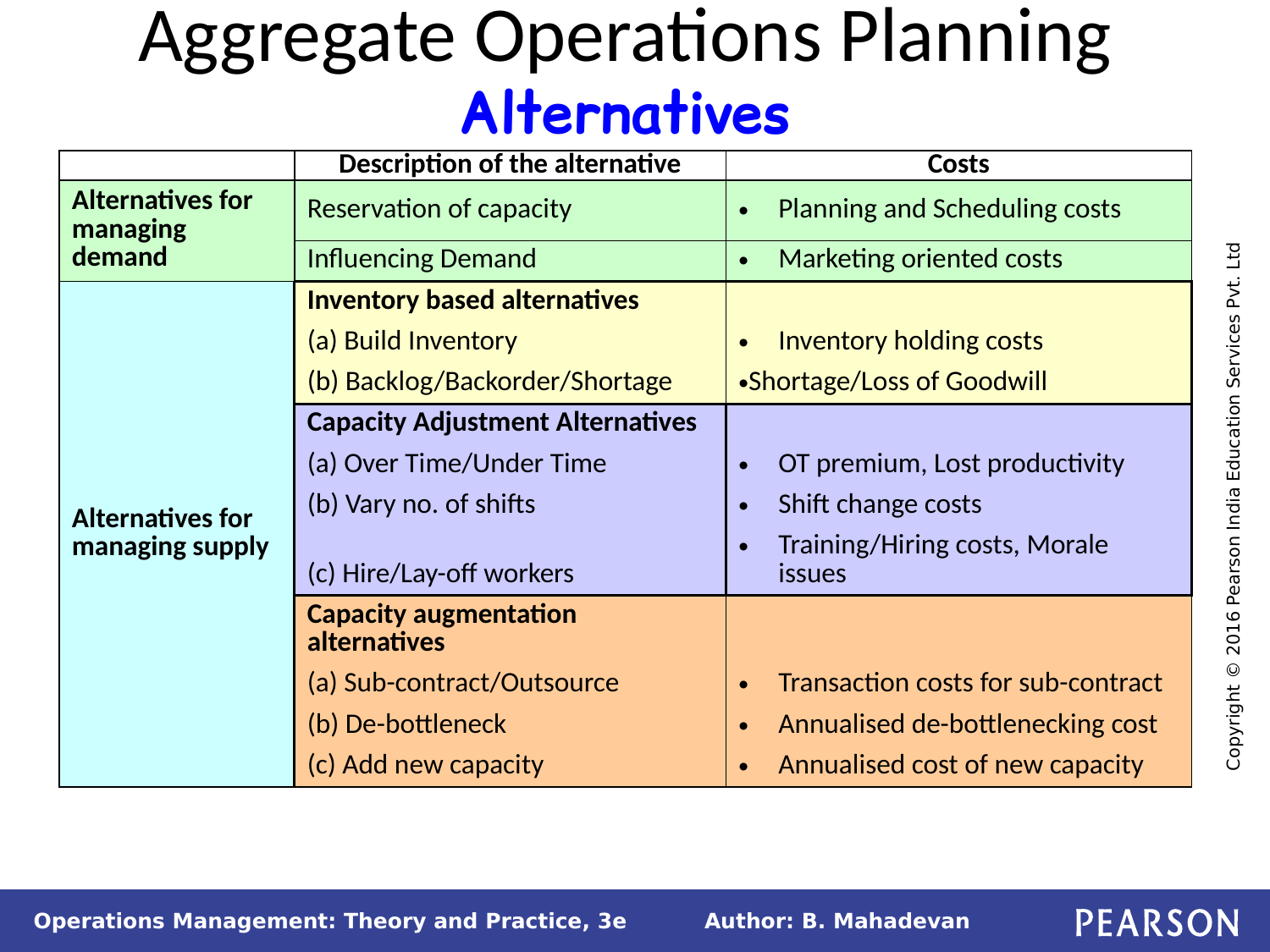

# Aggregate Operations Planning Alternatives
|  | Description of the alternative | Costs |
| --- | --- | --- |
| Alternatives for managing demand | Reservation of capacity | Planning and Scheduling costs |
|  | Influencing Demand | Marketing oriented costs |
| Alternatives for managing supply | Inventory based alternatives |  |
|  | (a) Build Inventory | Inventory holding costs |
|  | (b) Backlog/Backorder/Shortage | Shortage/Loss of Goodwill |
|  | Capacity Adjustment Alternatives |  |
|  | (a) Over Time/Under Time | OT premium, Lost productivity |
|  | (b) Vary no. of shifts | Shift change costs |
|  | (c) Hire/Lay-off workers | Training/Hiring costs, Morale issues |
|  | Capacity augmentation alternatives |  |
|  | (a) Sub-contract/Outsource | Transaction costs for sub-contract |
|  | (b) De-bottleneck | Annualised de-bottlenecking cost |
|  | (c) Add new capacity | Annualised cost of new capacity |